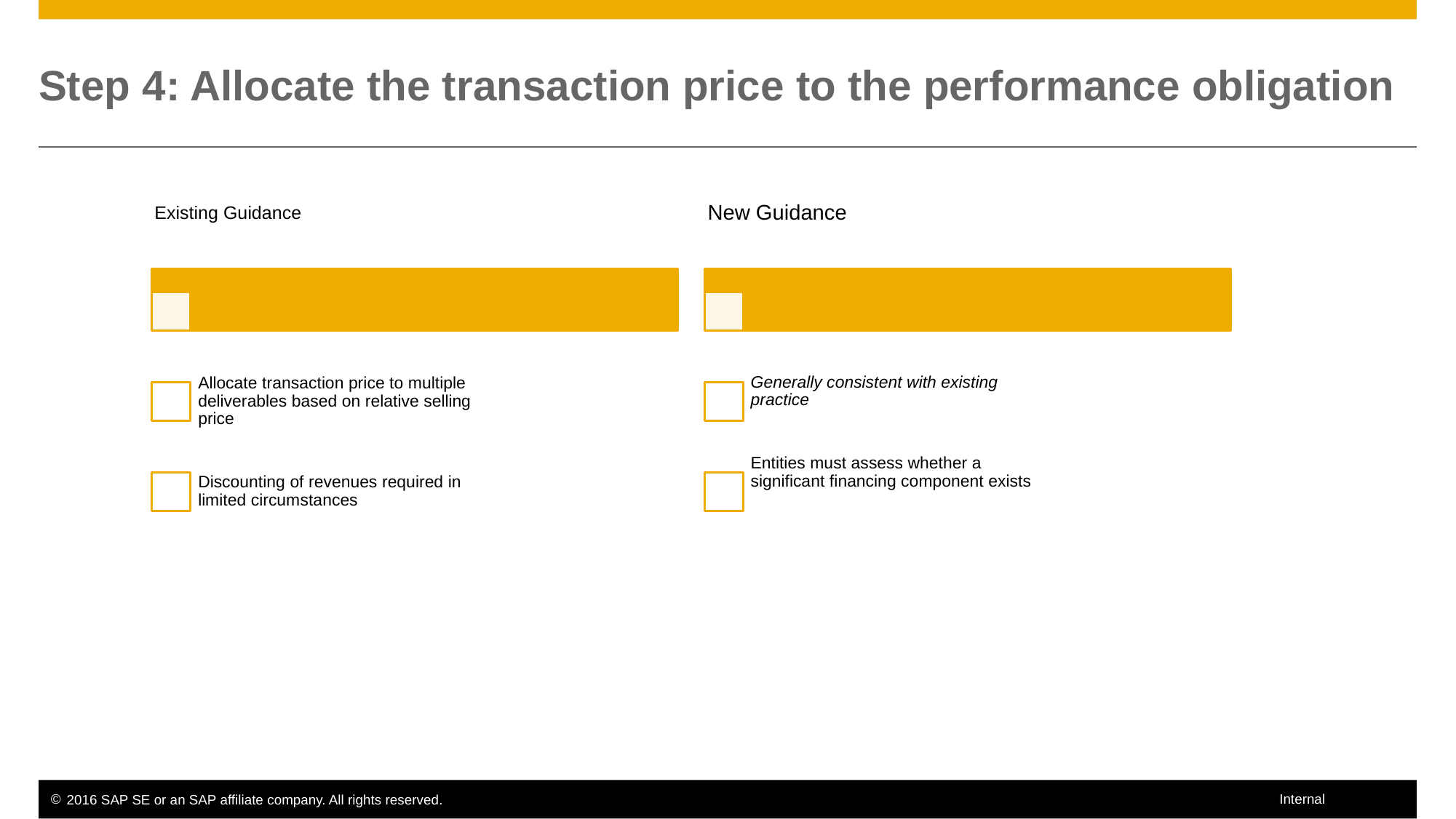

# Step 4: Allocate the transaction price to the performance obligation
Existing Guidance
Allocate transaction price to multiple
deliverables based on relative selling
price
Discounting of revenues required in
limited circumstances
New Guidance
Generally consistent with existing
practice
Entities must assess whether a
significant financing component exists